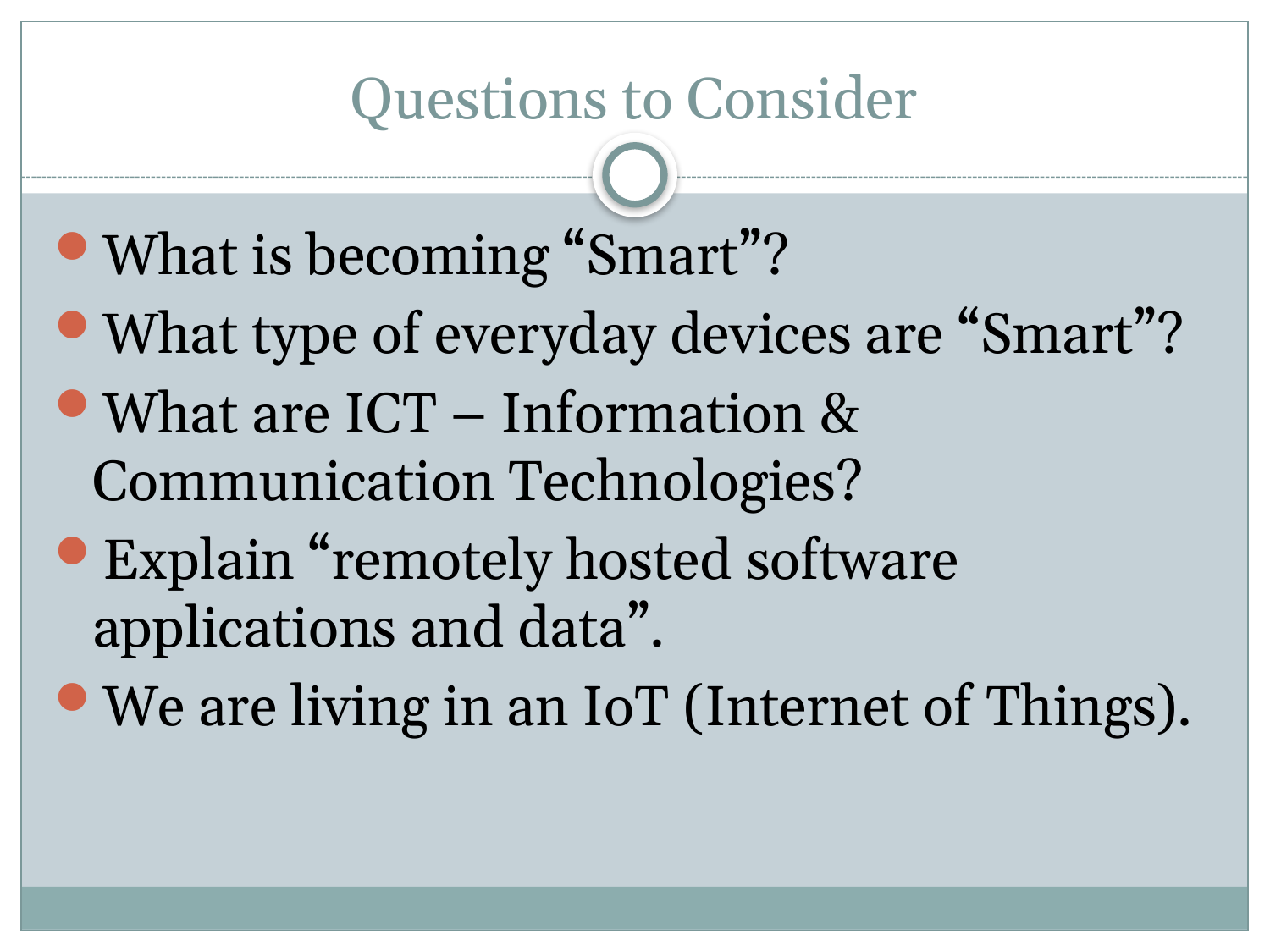

# Questions to Consider
What is becoming “Smart”?
What type of everyday devices are “Smart”?
What are ICT – Information & Communication Technologies?
Explain “remotely hosted software applications and data”.
We are living in an IoT (Internet of Things).